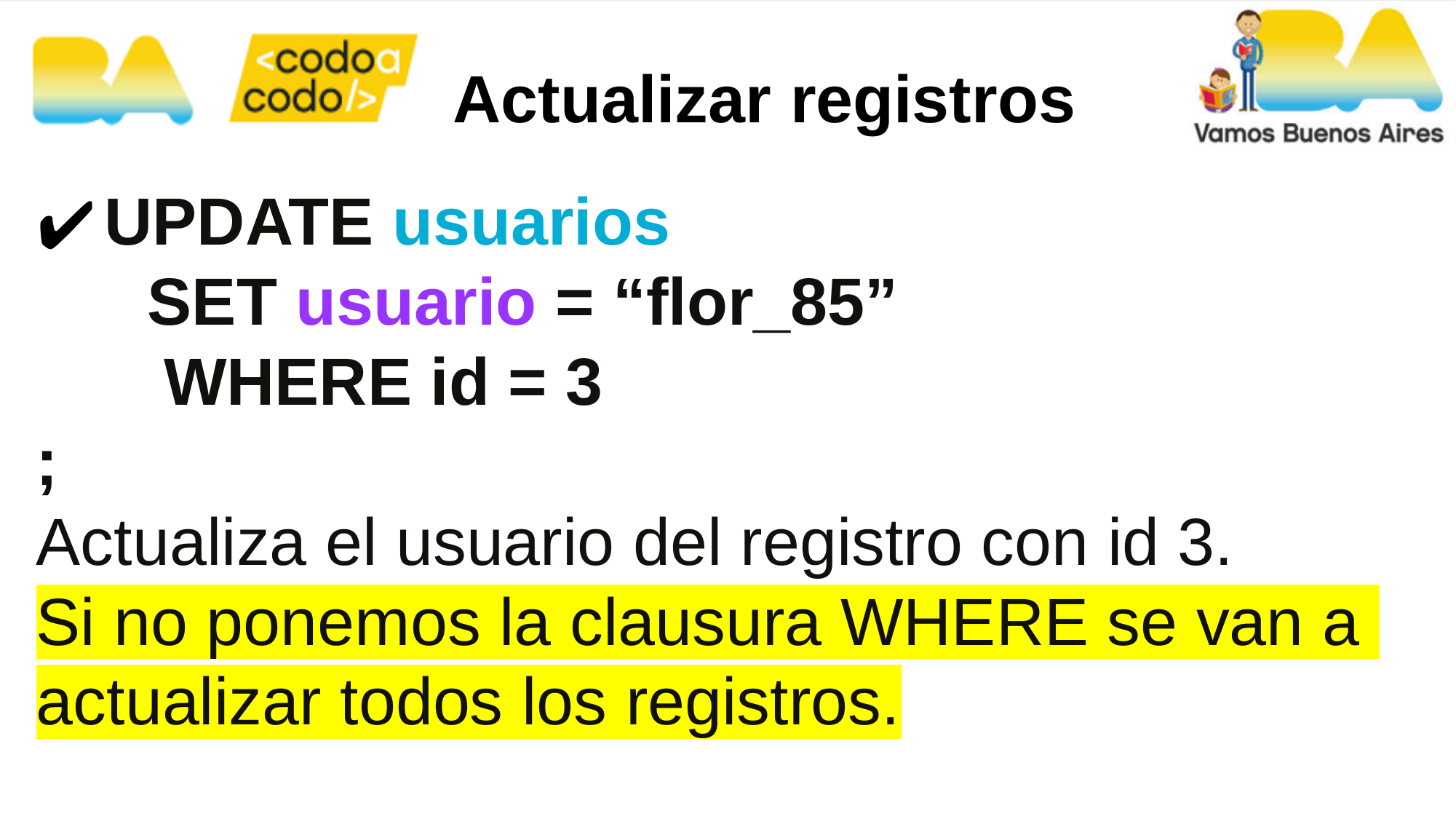

Actualizar registros
UPDATE usuarios
      SET usuario = “flor_85”
	 WHERE id = 3
;
Actualiza el usuario del registro con id 3.
Si no ponemos la clausura WHERE se van a  actualizar todos los registros.